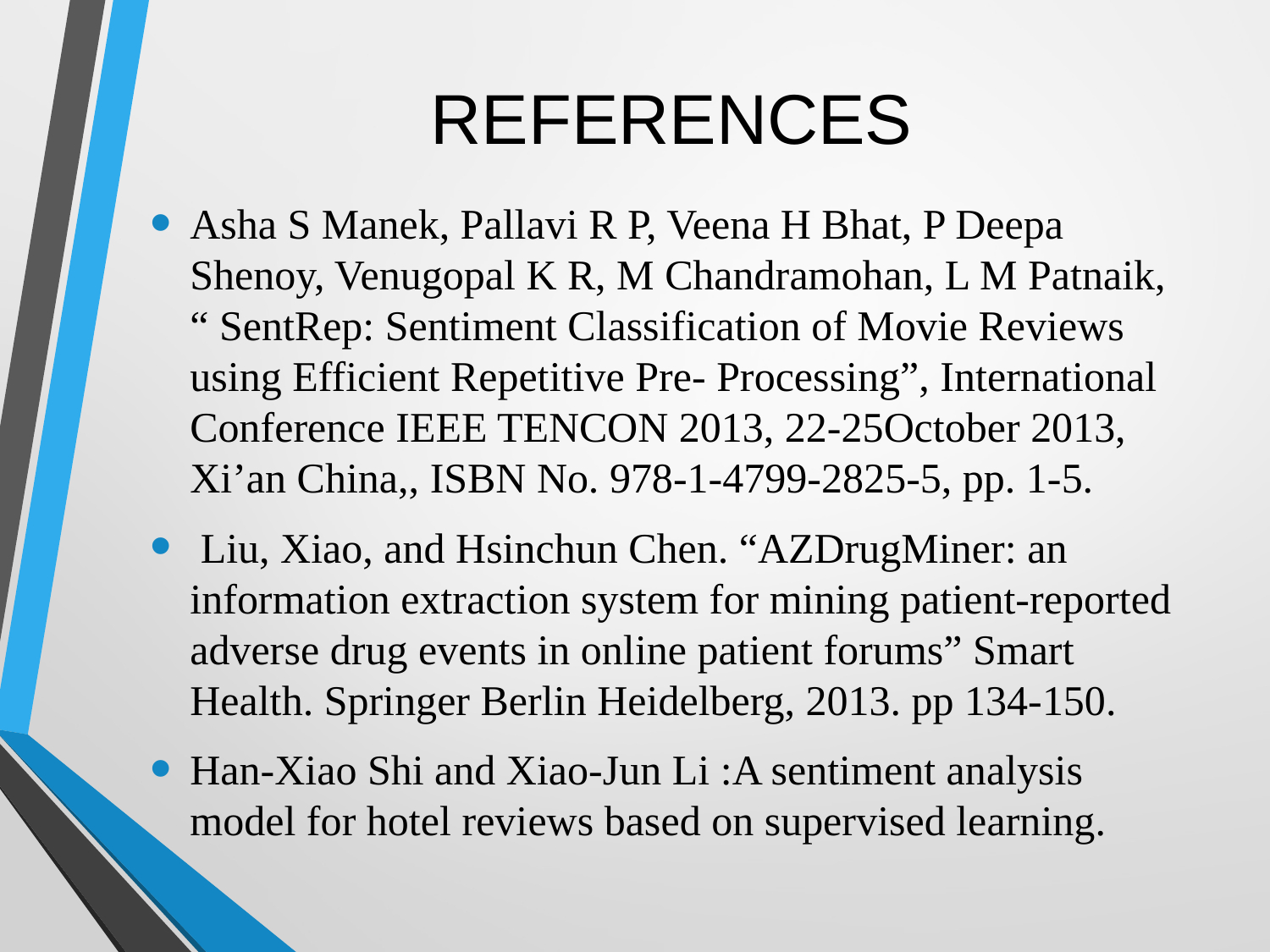

# REFERENCES
Asha S Manek, Pallavi R P, Veena H Bhat, P Deepa Shenoy, Venugopal K R, M Chandramohan, L M Patnaik, “ SentRep: Sentiment Classification of Movie Reviews using Efficient Repetitive Pre- Processing”, International Conference IEEE TENCON 2013, 22-25October 2013, Xi’an China,, ISBN No. 978-1-4799-2825-5, pp. 1-5.
 Liu, Xiao, and Hsinchun Chen. “AZDrugMiner: an information extraction system for mining patient-reported adverse drug events in online patient forums” Smart Health. Springer Berlin Heidelberg, 2013. pp 134-150.
Han-Xiao Shi and Xiao-Jun Li :A sentiment analysis model for hotel reviews based on supervised learning.